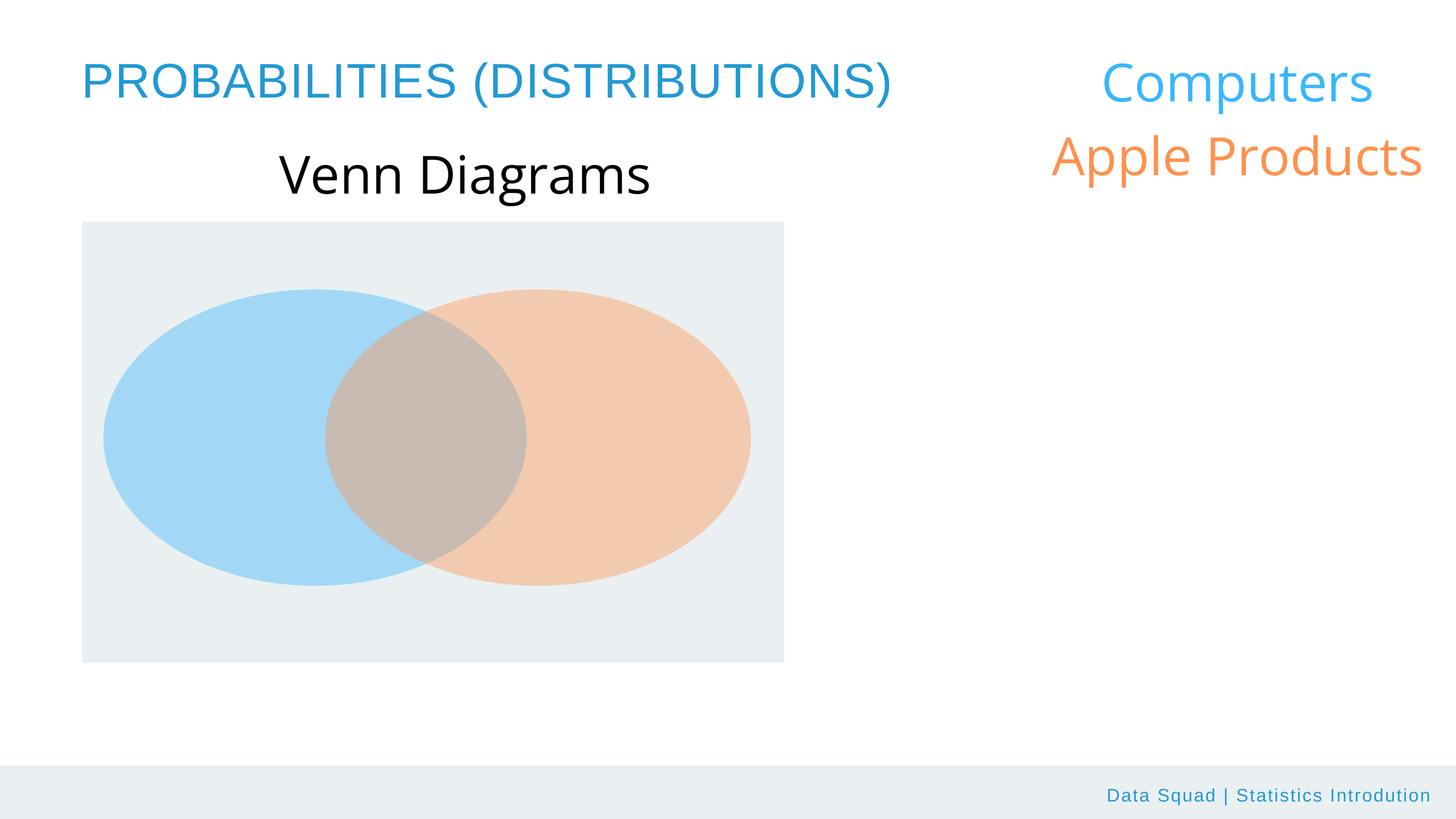

Computers
Apple Products
PROBABILITIES (DISTRIBUTIONS)
Venn Diagrams

Data Squad | Statistics Introdution